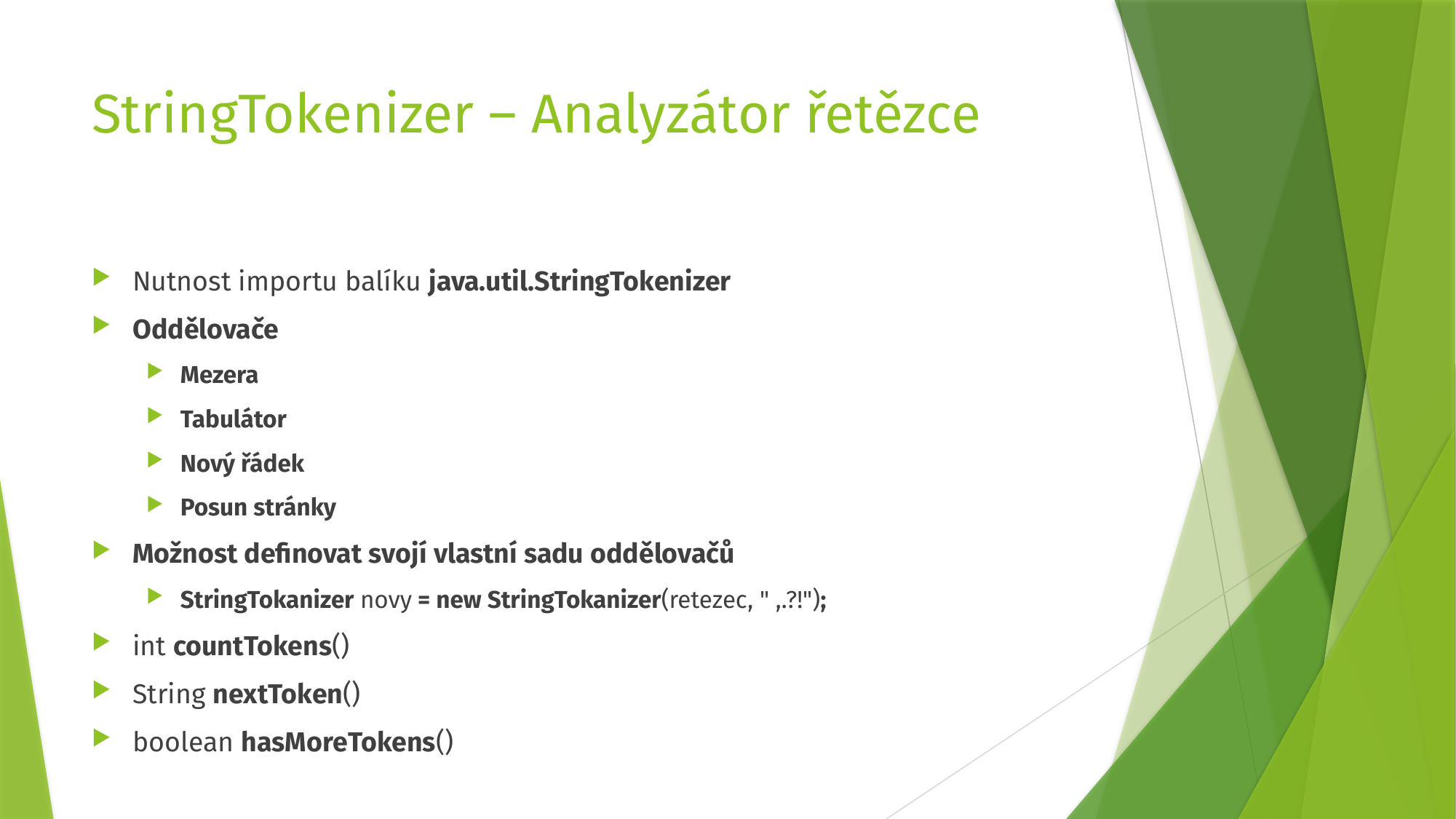

# StringTokenizer – Analyzátor řetězce
Nutnost importu balíku java.util.StringTokenizer
Oddělovače
Mezera
Tabulátor
Nový řádek
Posun stránky
Možnost definovat svojí vlastní sadu oddělovačů
StringTokanizer novy = new StringTokanizer(retezec, " ,.?!");
int countTokens()
String nextToken()
boolean hasMoreTokens()